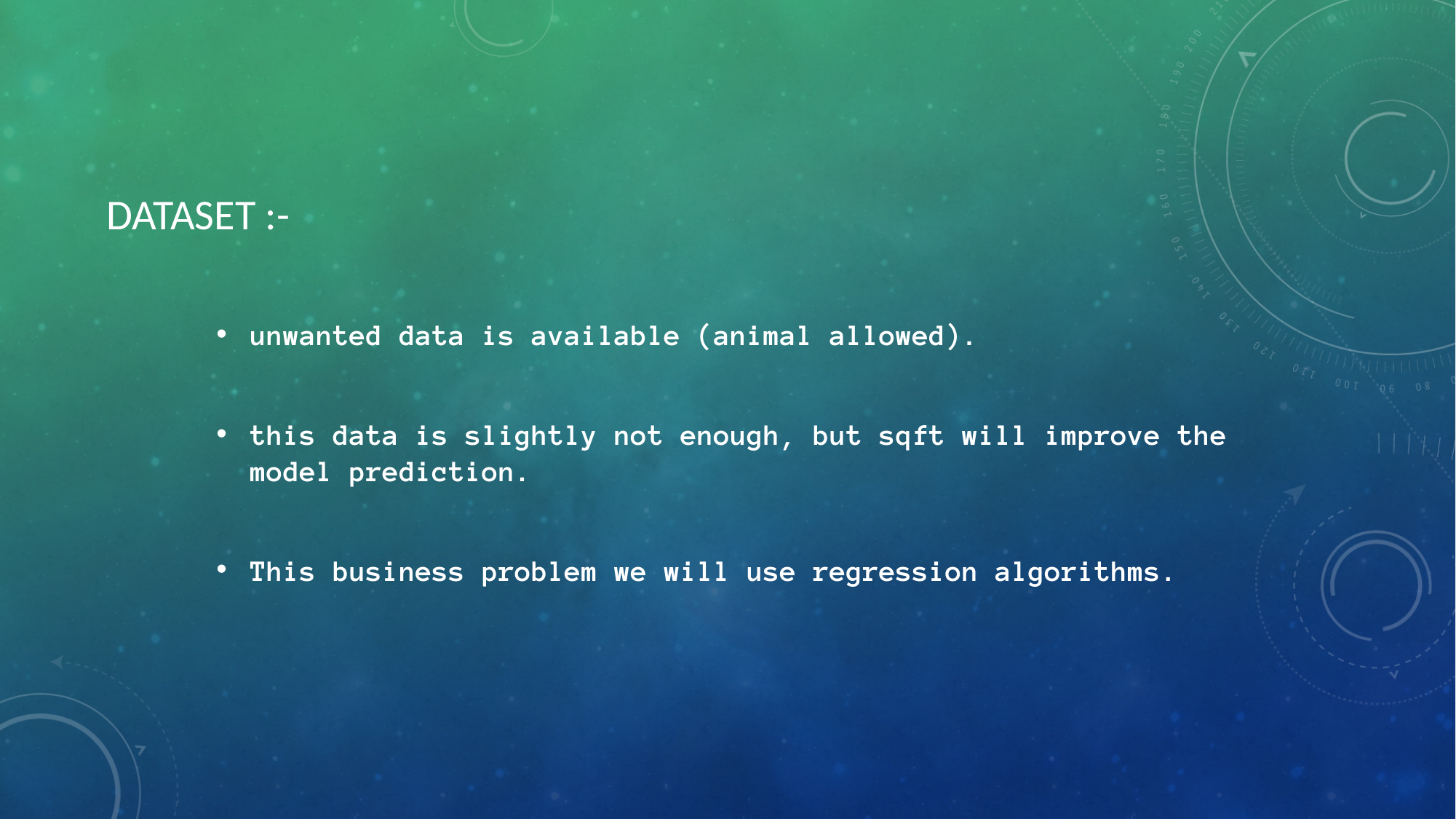

# Dataset :-
unwanted data is available (animal allowed).

this data is slightly not enough, but sqft will improve the model prediction.

This business problem we will use regression algorithms.